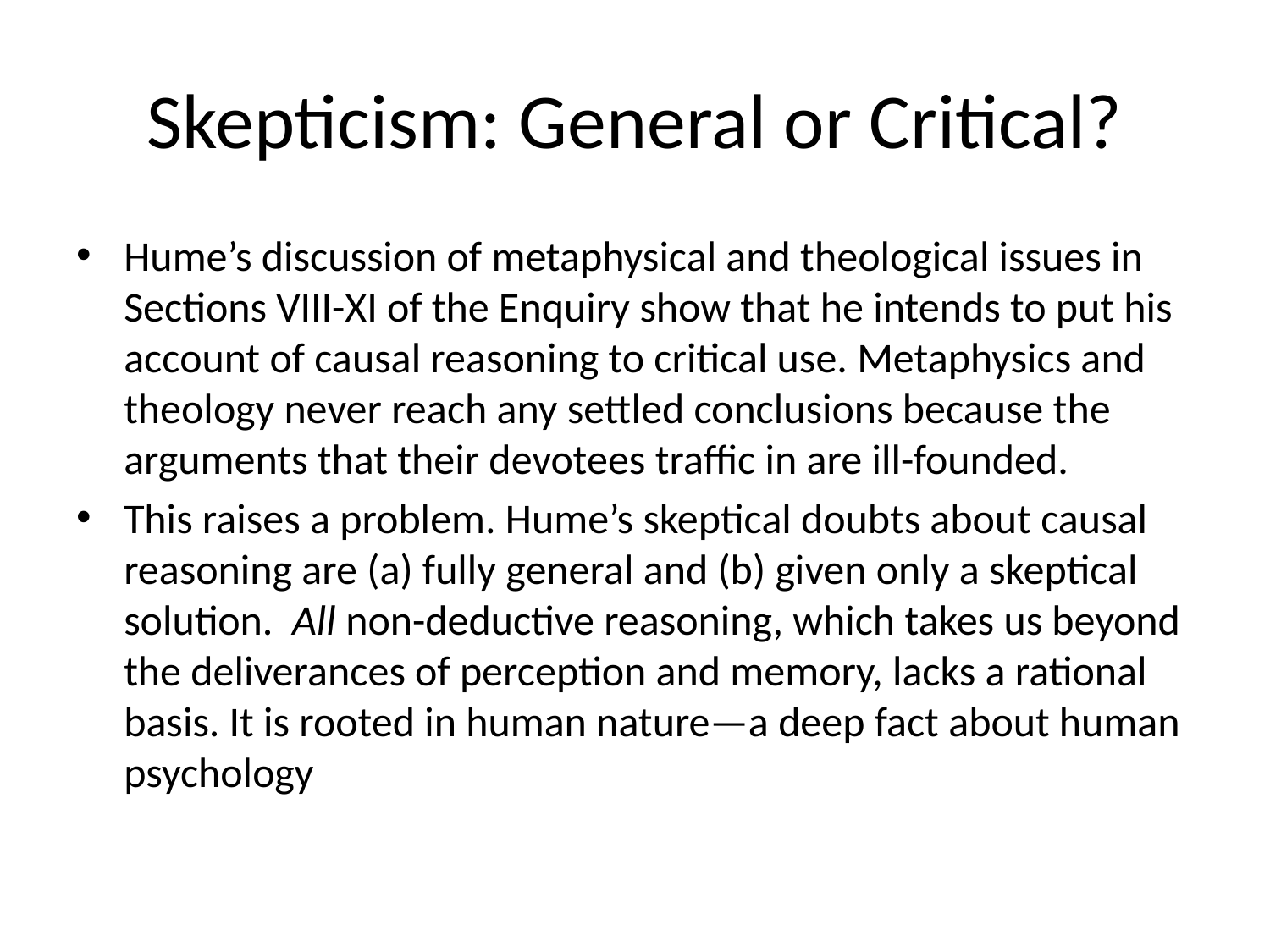

# Skepticism: General or Critical?
Hume’s discussion of metaphysical and theological issues in Sections VIII-XI of the Enquiry show that he intends to put his account of causal reasoning to critical use. Metaphysics and theology never reach any settled conclusions because the arguments that their devotees traffic in are ill-founded.
This raises a problem. Hume’s skeptical doubts about causal reasoning are (a) fully general and (b) given only a skeptical solution.  All non-deductive reasoning, which takes us beyond the deliverances of perception and memory, lacks a rational basis. It is rooted in human nature—a deep fact about human psychology